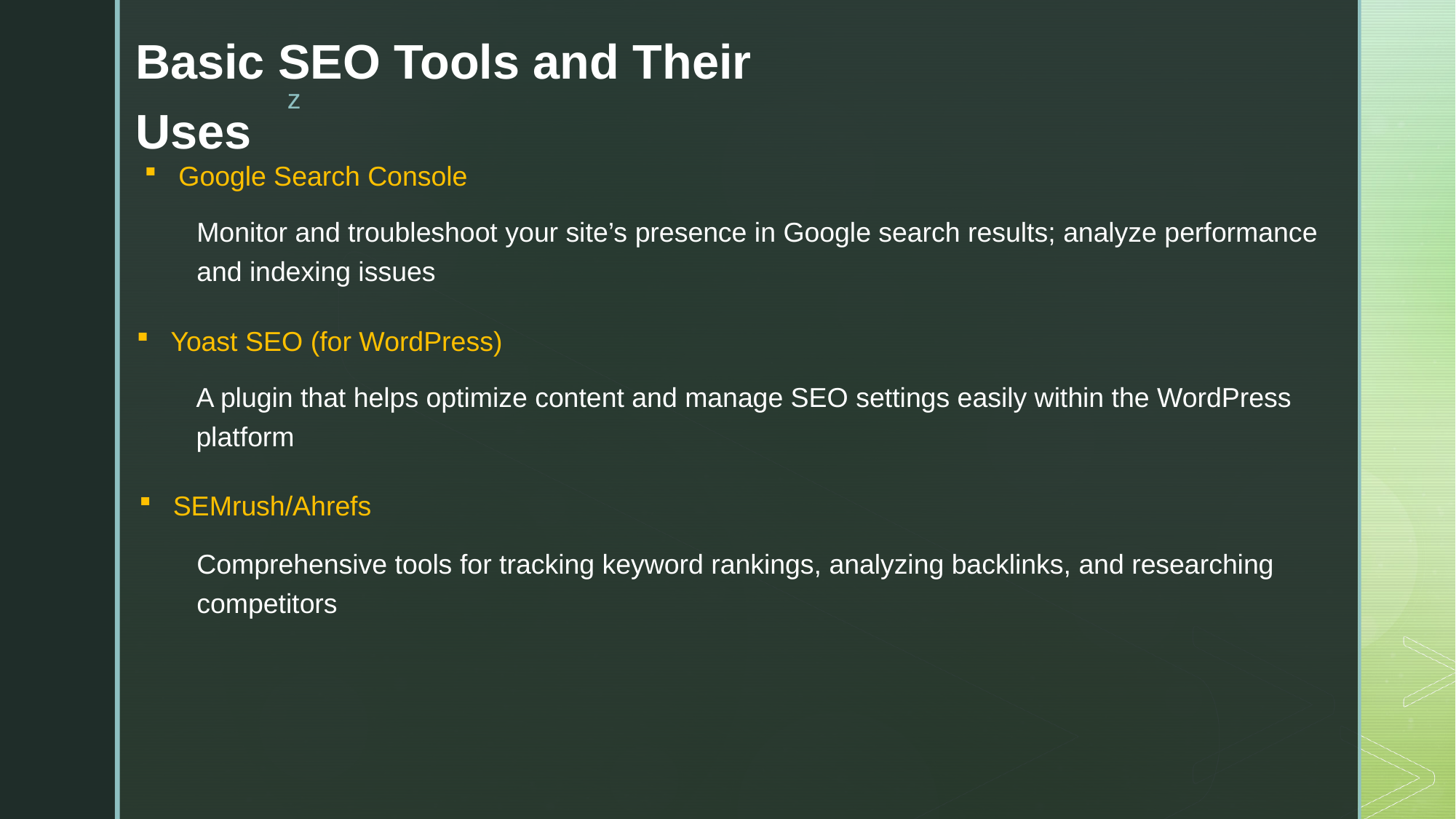

Basic SEO Tools and Their Uses
Google Search Console
Monitor and troubleshoot your site’s presence in Google search results; analyze performance and indexing issues
Yoast SEO (for WordPress)
A plugin that helps optimize content and manage SEO settings easily within the WordPress platform
SEMrush/Ahrefs
Comprehensive tools for tracking keyword rankings, analyzing backlinks, and researching competitors